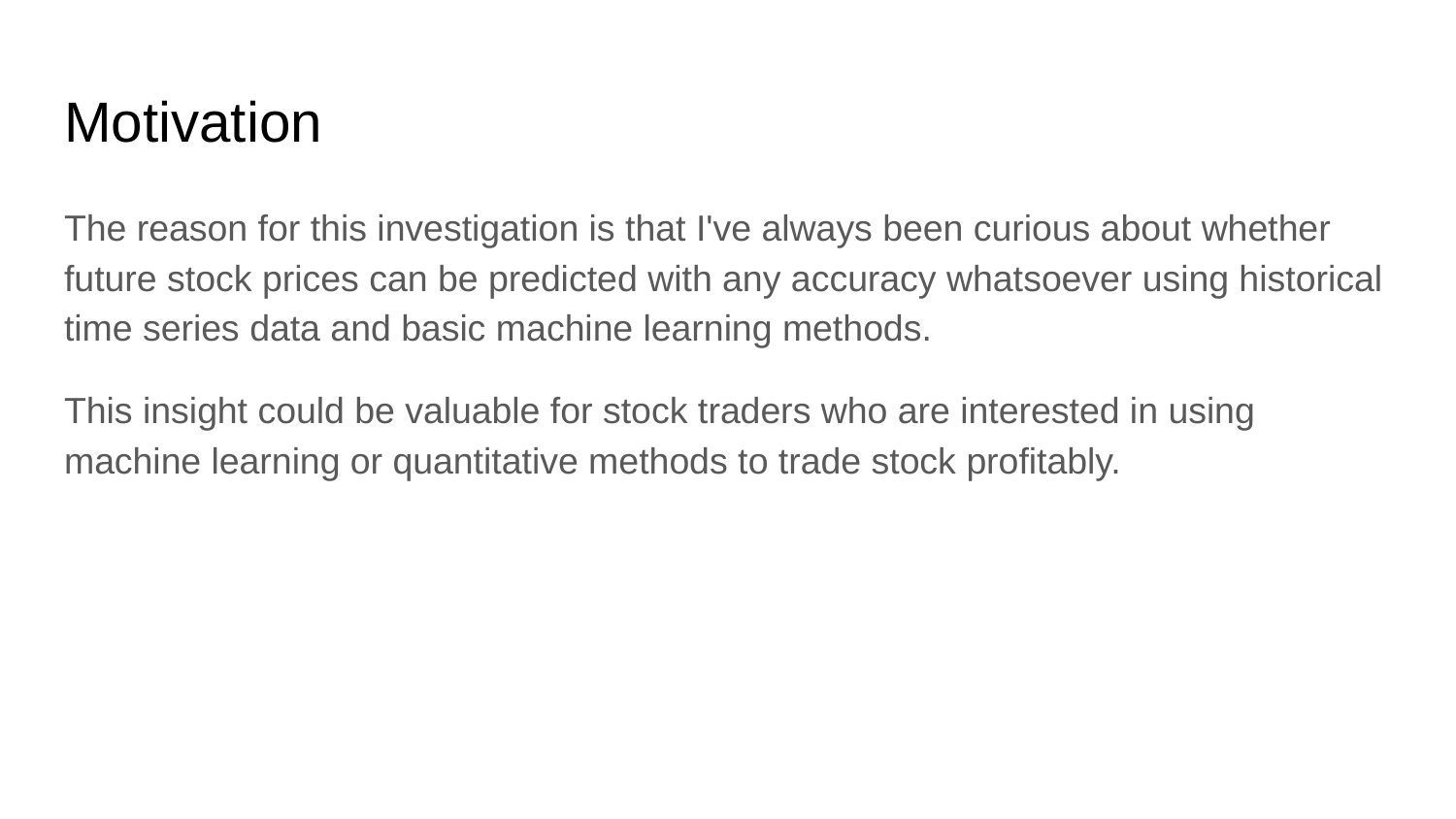

# Motivation
The reason for this investigation is that I've always been curious about whether future stock prices can be predicted with any accuracy whatsoever using historical time series data and basic machine learning methods.
This insight could be valuable for stock traders who are interested in using machine learning or quantitative methods to trade stock profitably.